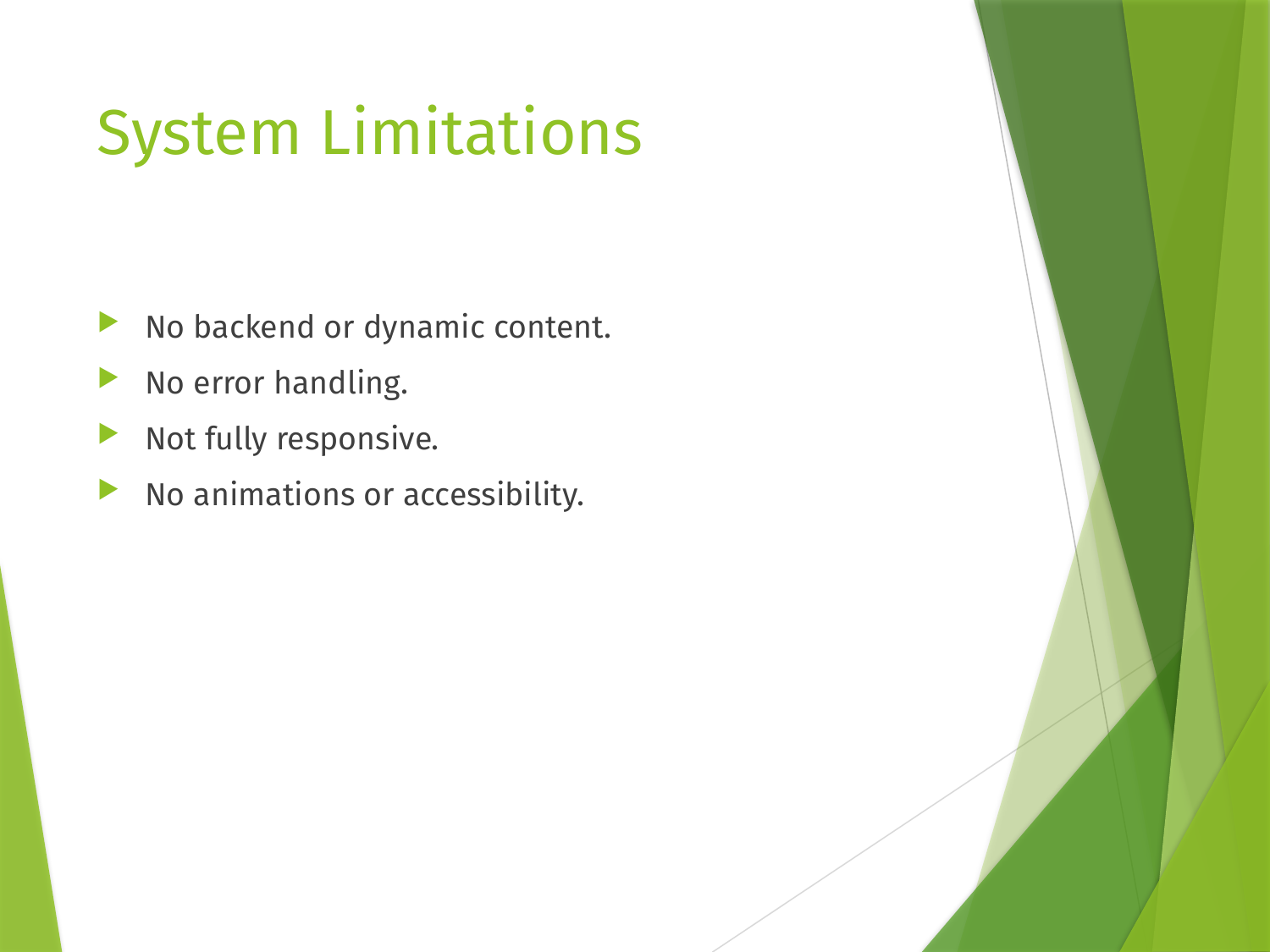

# System Limitations
No backend or dynamic content.
No error handling.
Not fully responsive.
No animations or accessibility.